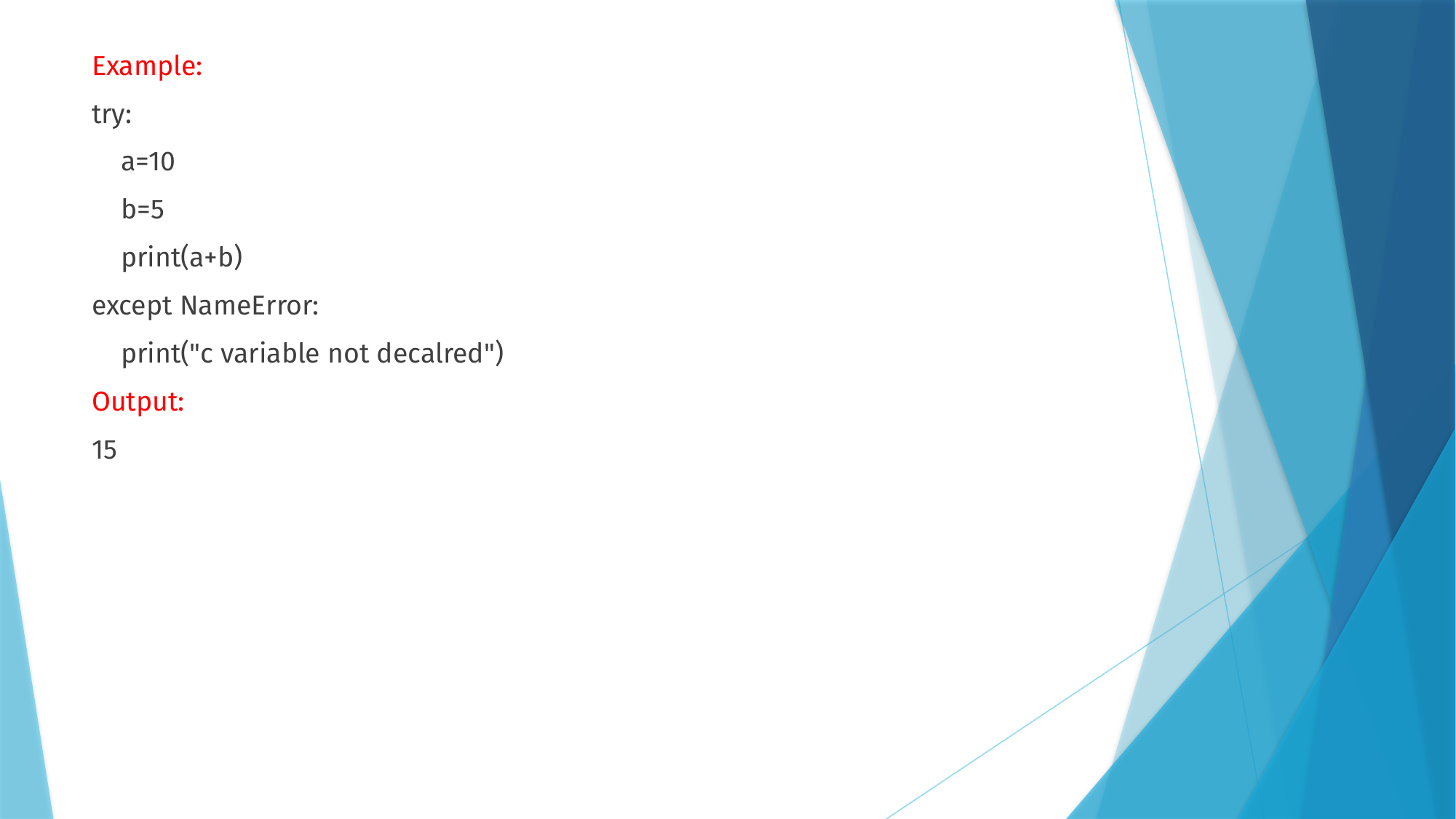

Example:
try:
    a=10
    b=5
    print(a+b)
except NameError:
    print("c variable not decalred")
Output:
15